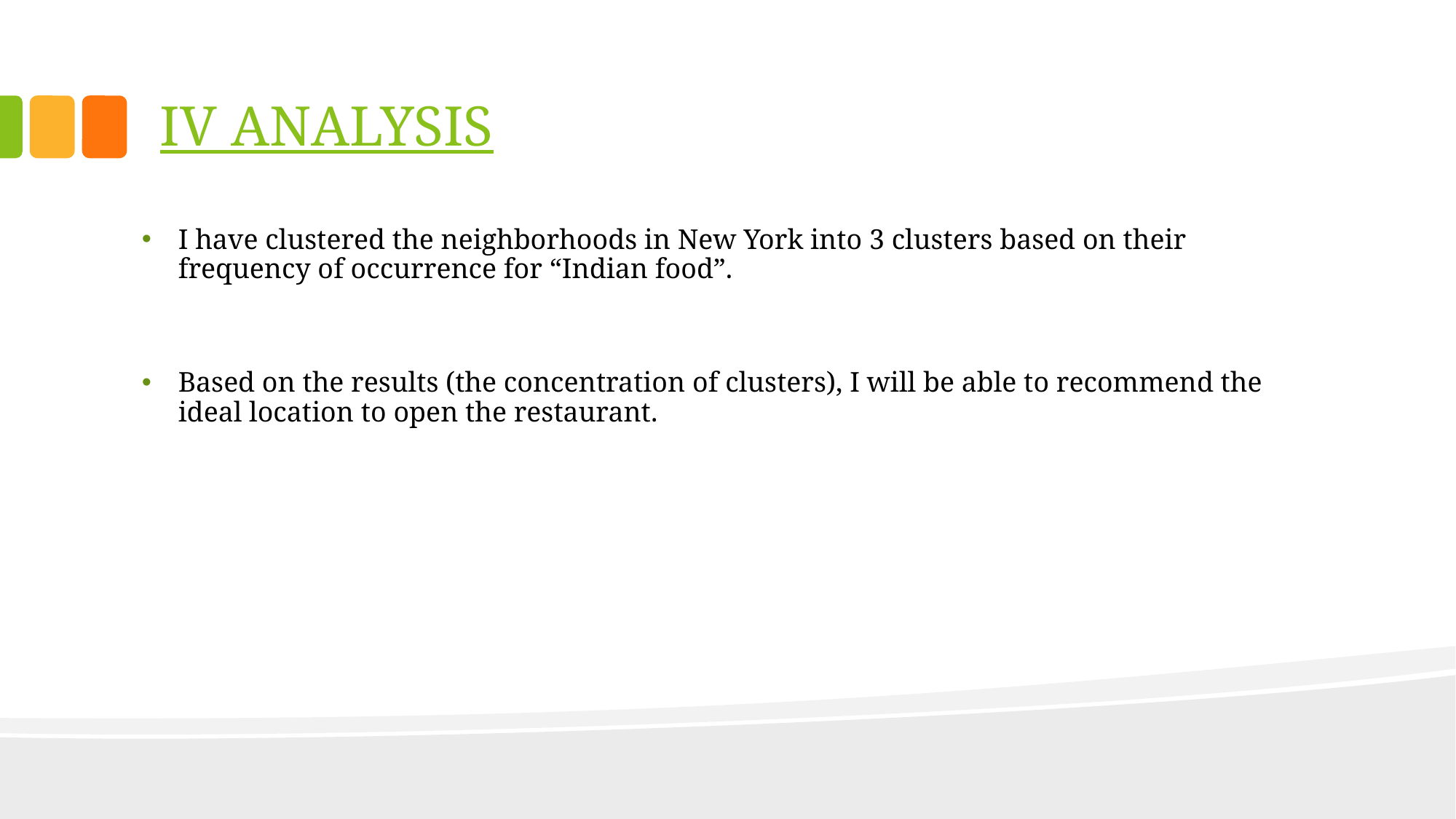

# IV Analysis
I have clustered the neighborhoods in New York into 3 clusters based on their frequency of occurrence for “Indian food”.

Based on the results (the concentration of clusters), I will be able to recommend the ideal location to open the restaurant.